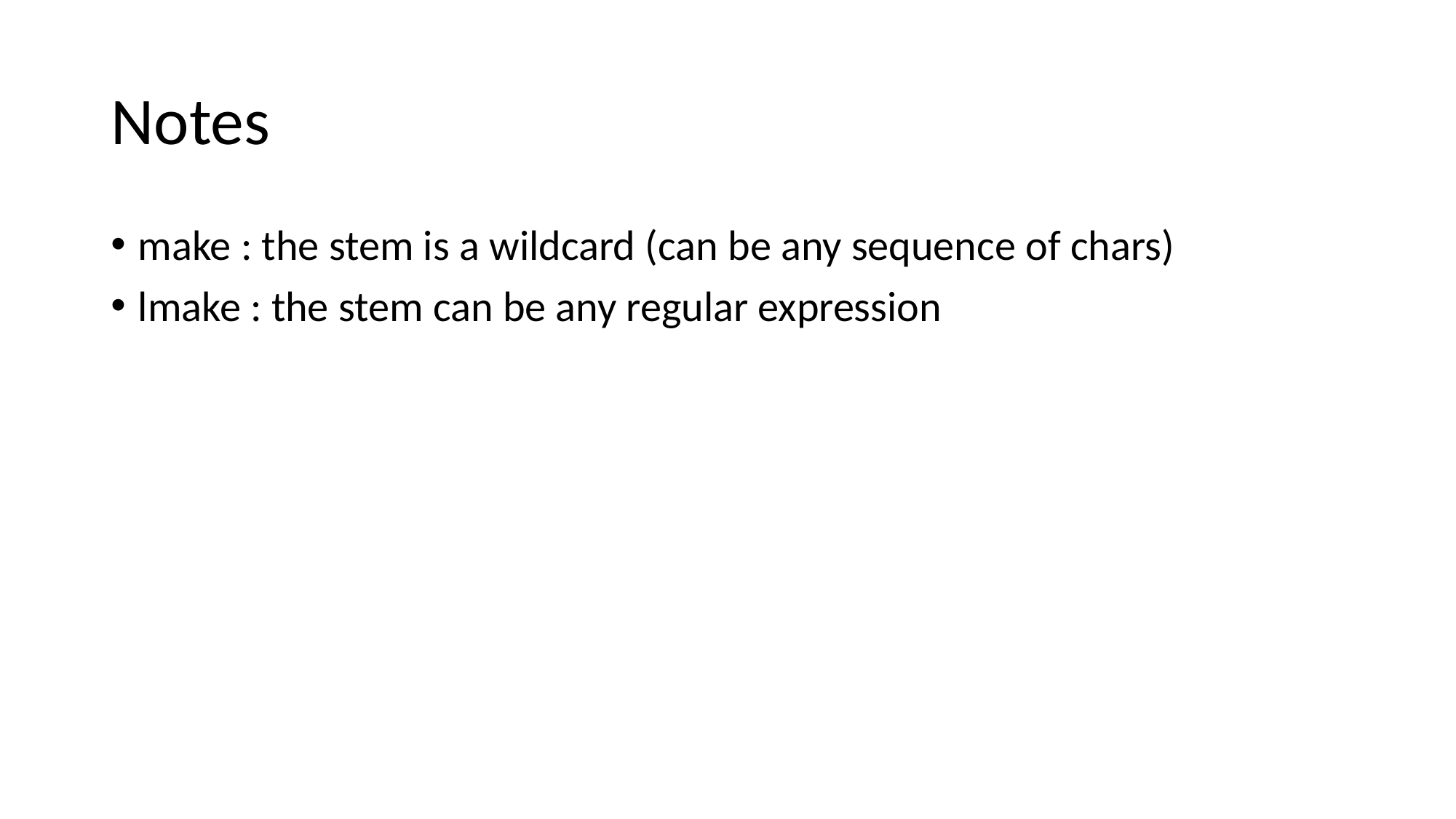

# Notes
make : the stem is a wildcard (can be any sequence of chars)
lmake : the stem can be any regular expression